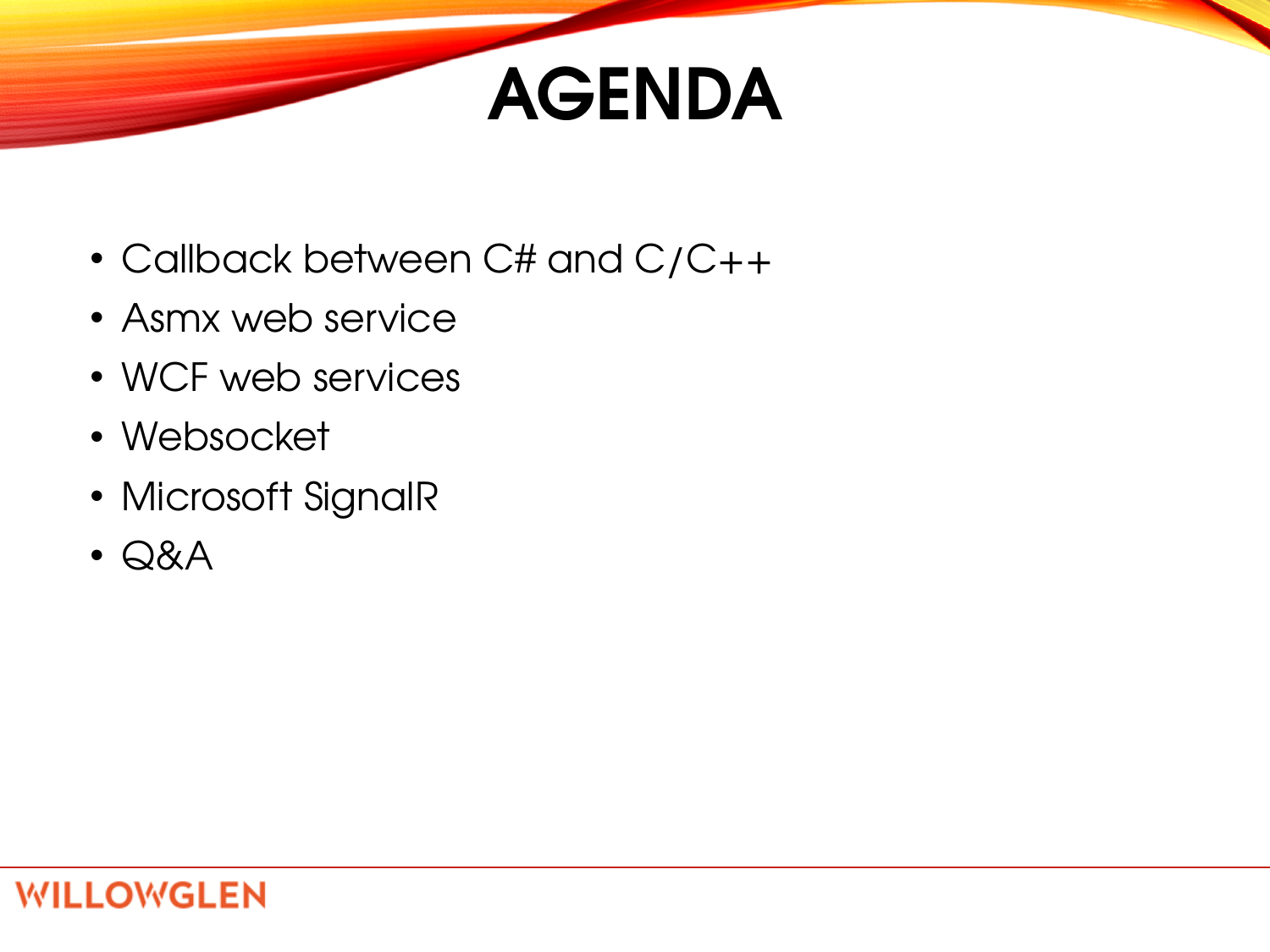

# AGENDA
Callback between C# and C/C++
Asmx web service
WCF web services
Websocket
Microsoft SignalR
Q&A